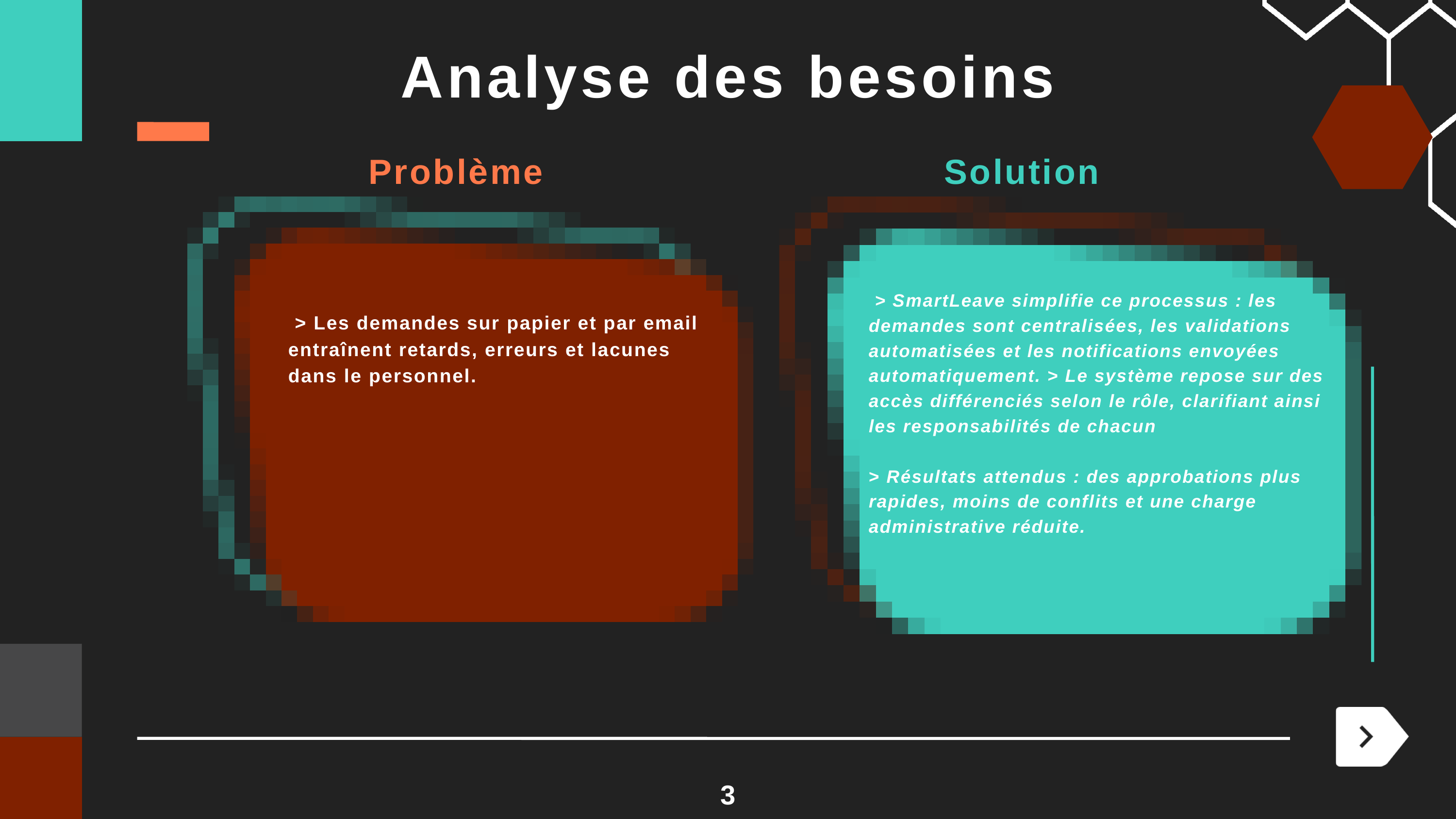

Analyse des besoins

Problème
Solution

 > Les demandes sur papier et par email entraînent retards, erreurs et lacunes dans le personnel.

 > SmartLeave simplifie ce processus : les demandes sont centralisées, les validations automatisées et les notifications envoyées automatiquement. > Le système repose sur des accès différenciés selon le rôle, clarifiant ainsi les responsabilités de chacun

> Résultats attendus : des approbations plus rapides, moins de conflits et une charge administrative réduite.

3